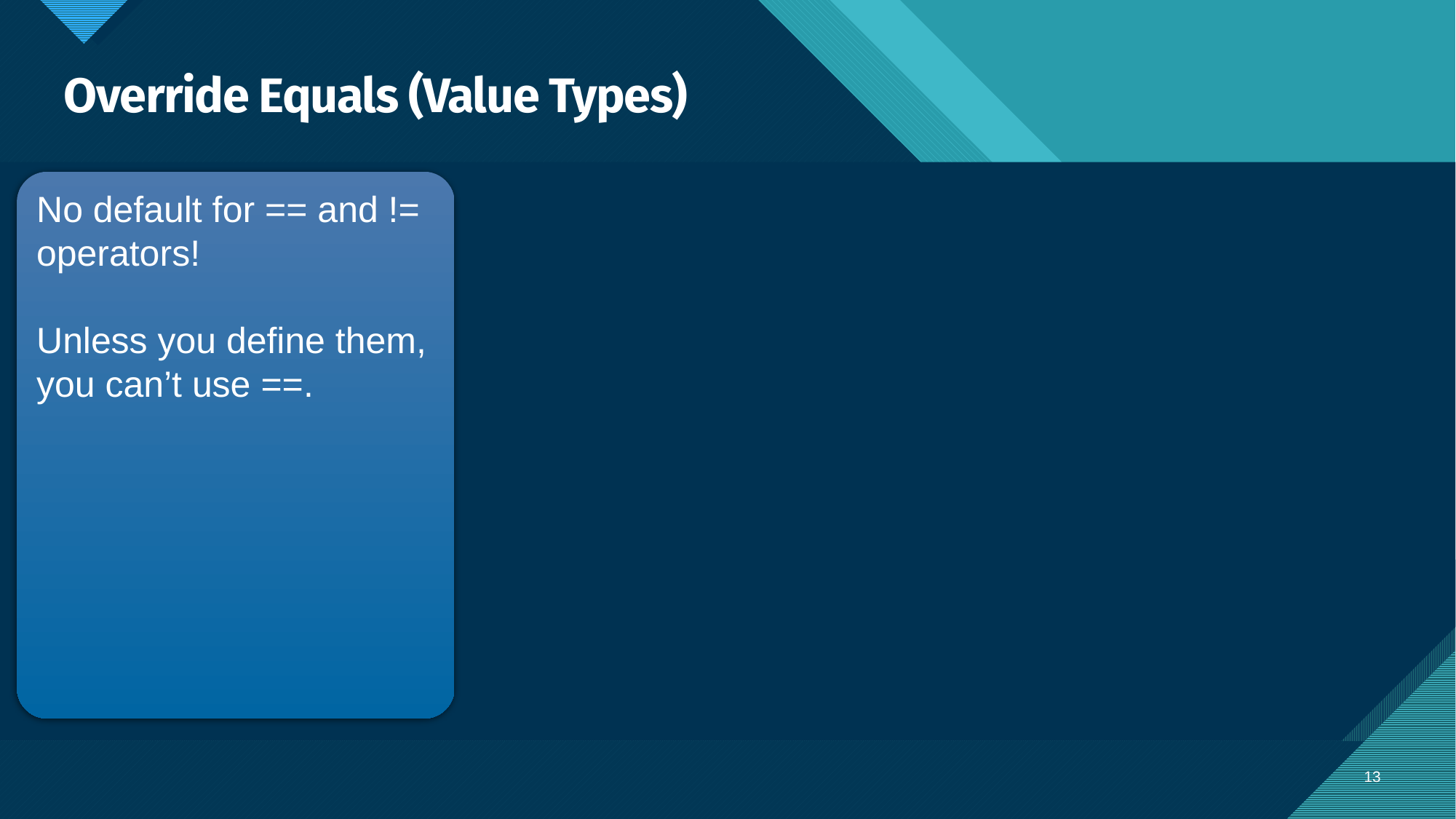

# Override Equals (Value Types)
No default for == and != operators!

Unless you define them, you can’t use ==.
13